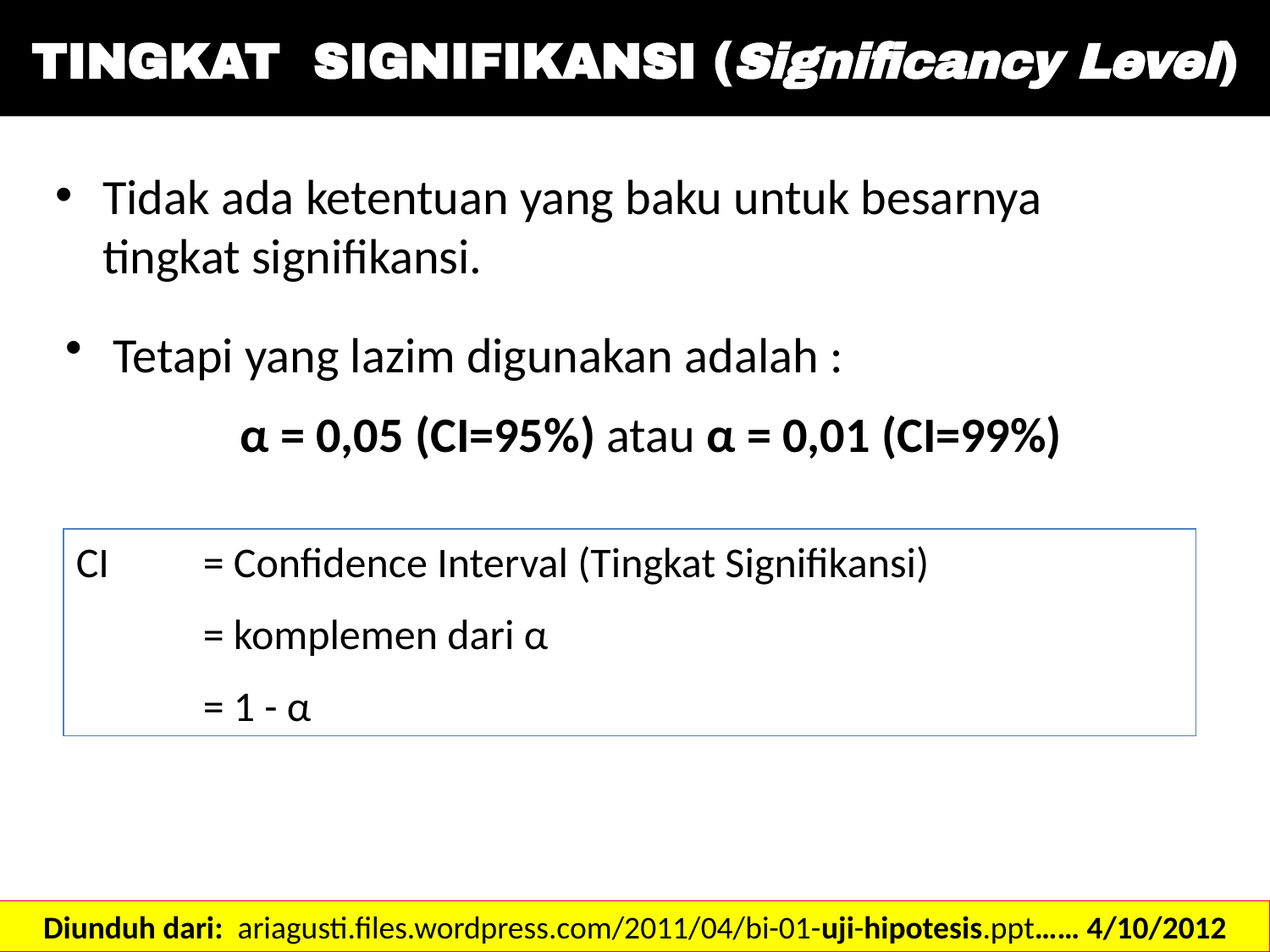

# TINGKAT  SIGNIFIKANSI (Significancy Level)
Tidak ada ketentuan yang baku untuk besarnya tingkat signifikansi.
Tetapi yang lazim digunakan adalah :
		α = 0,05 (CI=95%) atau α = 0,01 (CI=99%)
CI 	= Confidence Interval (Tingkat Signifikansi)
	= komplemen dari α
	= 1 - α
Diunduh dari:  ariagusti.files.wordpress.com/2011/04/bi-01-uji-hipotesis.ppt…… 4/10/2012